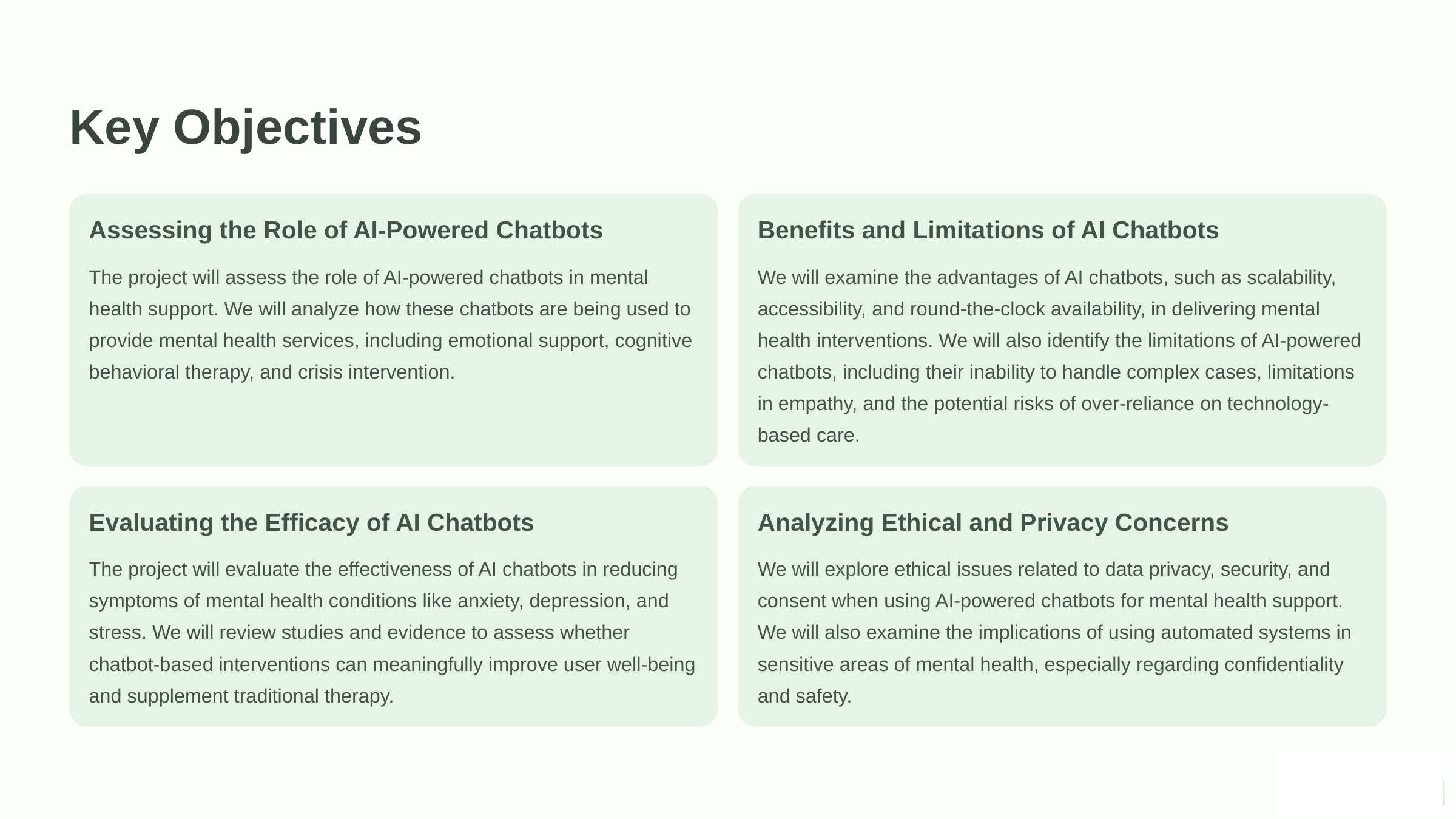

Key Objectives

Assessing the Role of AI-Powered Chatbots
Benefits and Limitations of AI Chatbots
The project will assess the role of AI-powered chatbots in mental health support. We will analyze how these chatbots are being used to provide mental health services, including emotional support, cognitive behavioral therapy, and crisis intervention.
We will examine the advantages of AI chatbots, such as scalability, accessibility, and round-the-clock availability, in delivering mental health interventions. We will also identify the limitations of AI-powered chatbots, including their inability to handle complex cases, limitations in empathy, and the potential risks of over-reliance on technology-based care.

Evaluating the Efficacy of AI Chatbots
Analyzing Ethical and Privacy Concerns
The project will evaluate the effectiveness of AI chatbots in reducing symptoms of mental health conditions like anxiety, depression, and stress. We will review studies and evidence to assess whether chatbot-based interventions can meaningfully improve user well-being and supplement traditional therapy.
We will explore ethical issues related to data privacy, security, and consent when using AI-powered chatbots for mental health support. We will also examine the implications of using automated systems in sensitive areas of mental health, especially regarding confidentiality and safety.